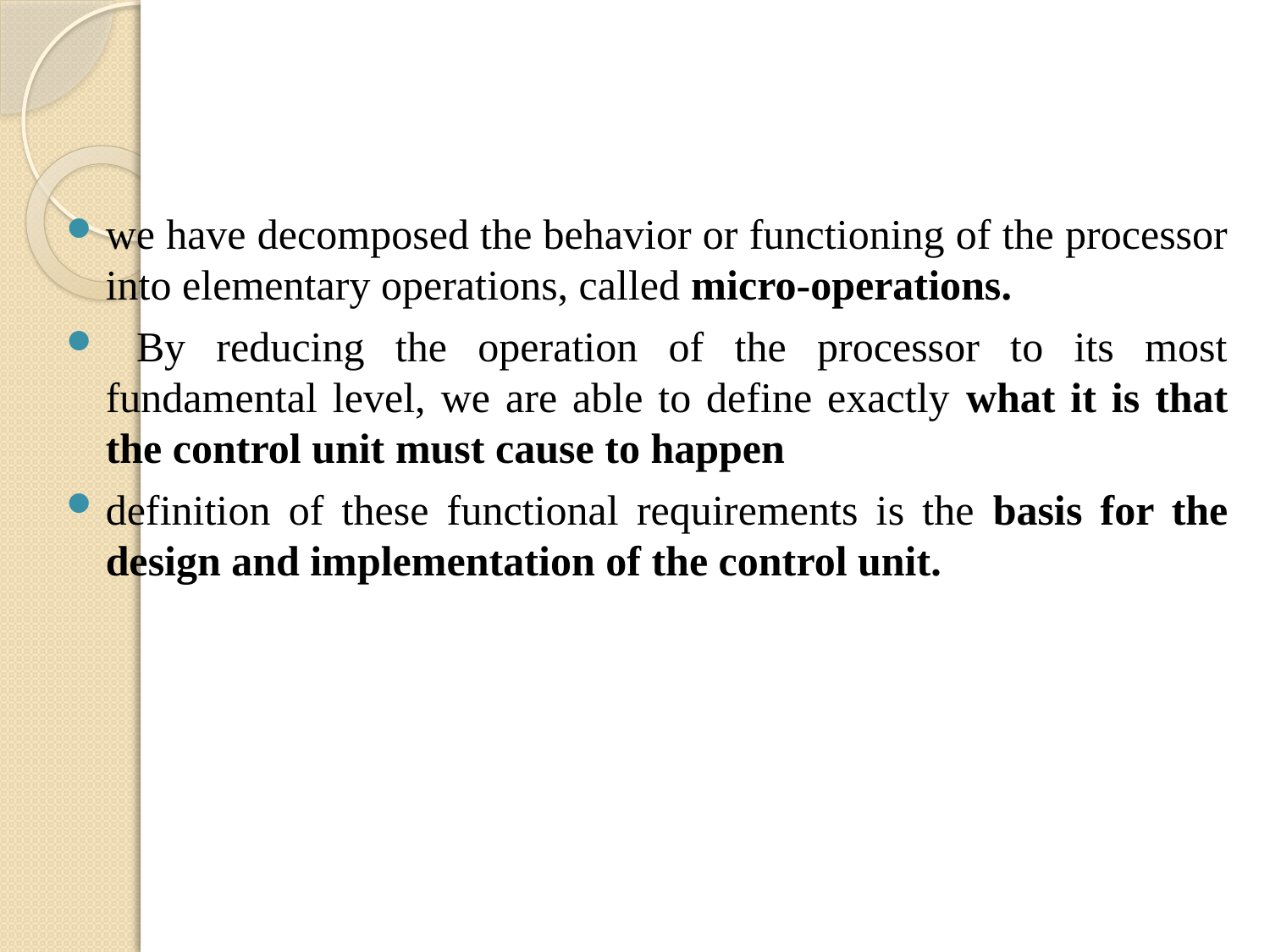

#
we have decomposed the behavior or functioning of the processor into elementary operations, called micro-operations.
 By reducing the operation of the processor to its most fundamental level, we are able to define exactly what it is that the control unit must cause to happen
definition of these functional requirements is the basis for the design and implementation of the control unit.